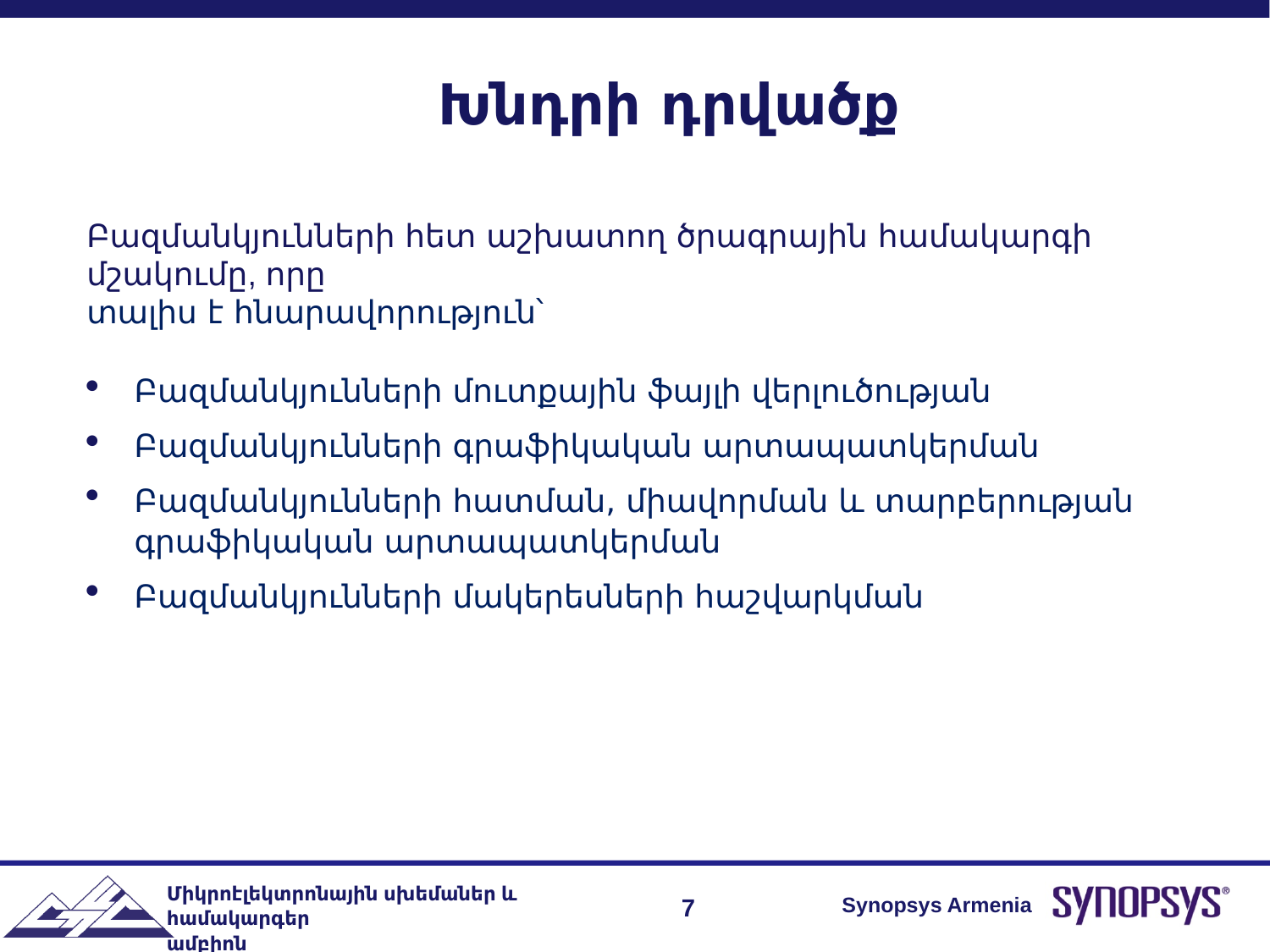

Խնդրի դրվածք
Բազմանկյունների հետ աշխատող ծրագրային համակարգի մշակումը, որը
տալիս է հնարավորություն՝

Բազմանկյունների մուտքային ֆայլի վերլուծության
Բազմանկյունների գրաֆիկական արտապատկերման
Բազմանկյունների հատման, միավորման և տարբերության գրաֆիկական արտապատկերման
Բազմանկյունների մակերեսների հաշվարկման